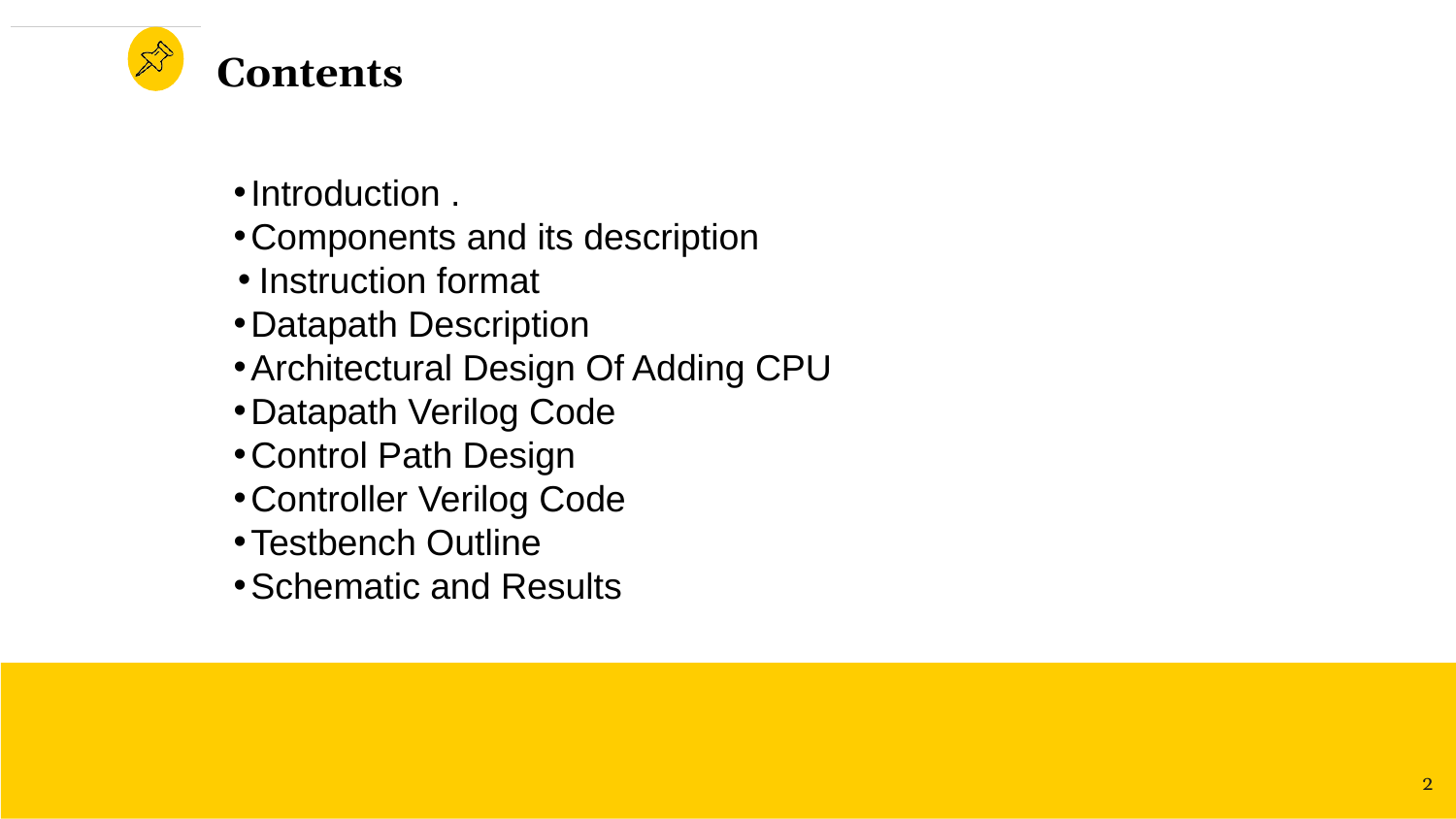

# Contents
Introduction .
Components and its description
Instruction format
Datapath Description
Architectural Design Of Adding CPU
Datapath Verilog Code
Control Path Design
Controller Verilog Code
Testbench Outline
Schematic and Results

2